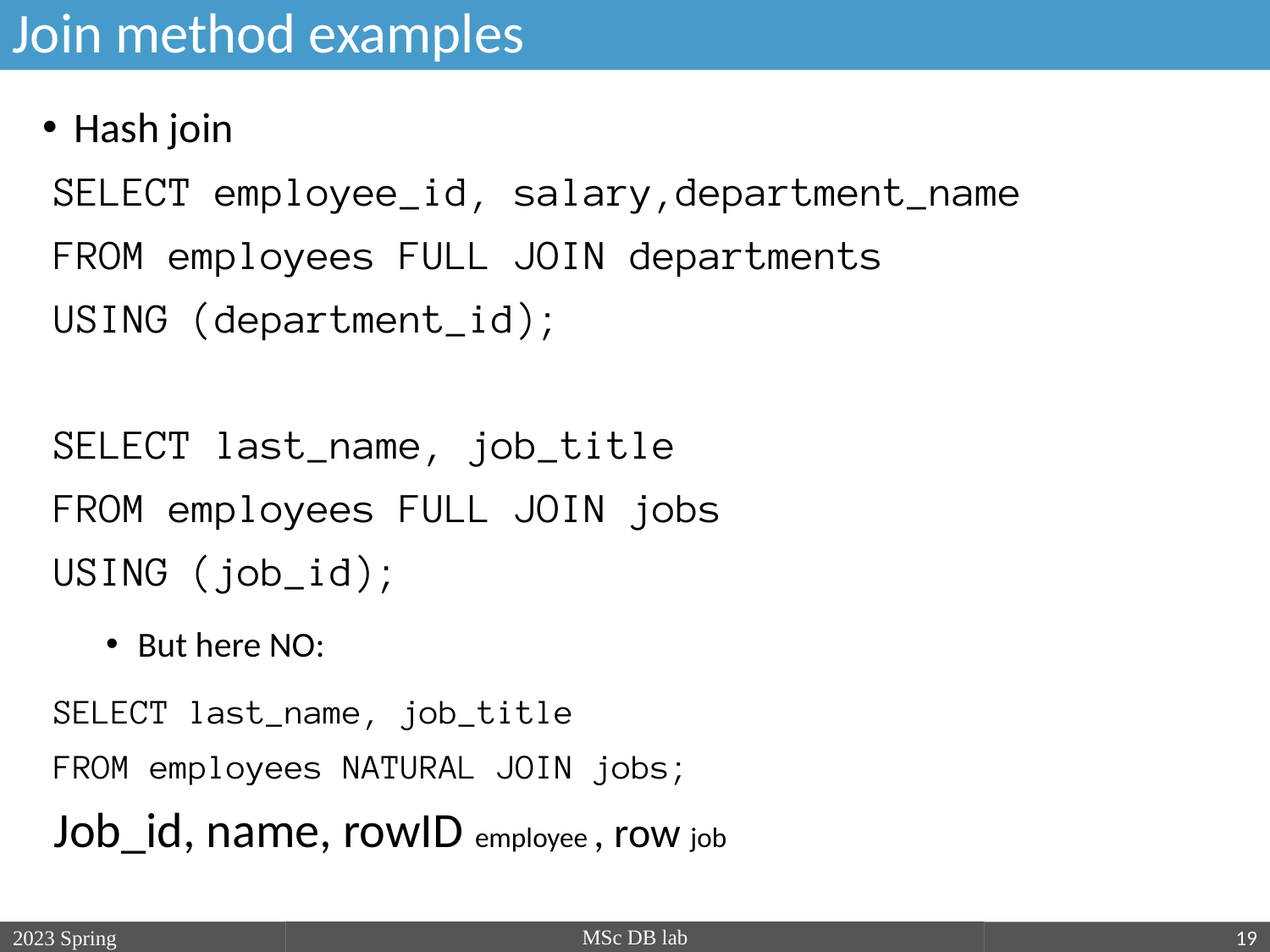

Join method examples
Hash join
SELECT employee_id, salary,department_name
FROM employees FULL JOIN departments
USING (department_id);

SELECT last_name, job_title
FROM employees FULL JOIN jobs
USING (job_id);
But here NO:
SELECT last_name, job_title
FROM employees NATURAL JOIN jobs;
Job_id, name, rowID employee , row job
MSc DB lab
2023 Spring
2018/19/2
19
nagy.gabriella@nik.uni-obuda.hu